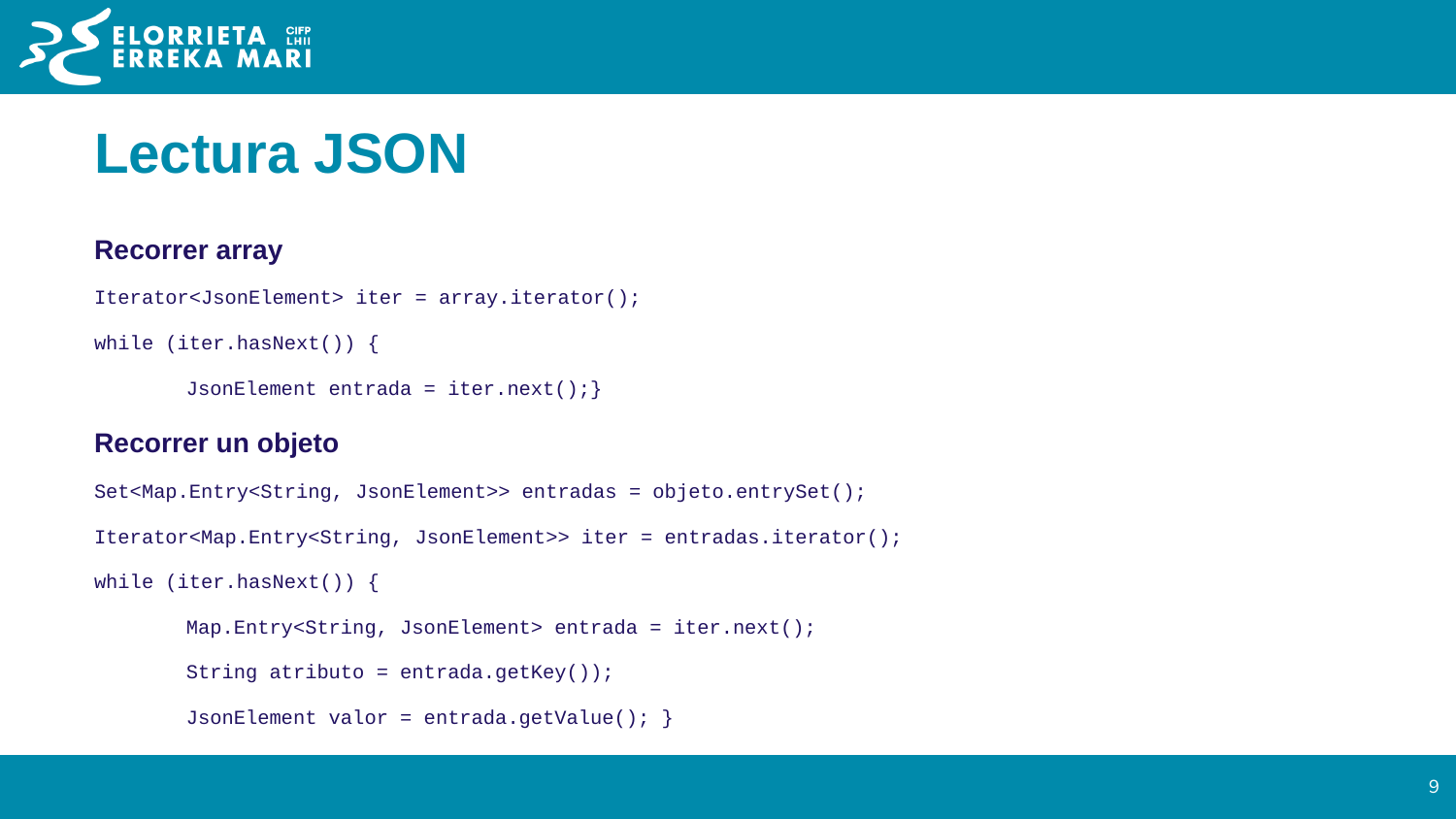

# Lectura JSON
Recorrer array
Iterator<JsonElement> iter = array.iterator();
while (iter.hasNext()) {
JsonElement entrada = iter.next();}
Recorrer un objeto
Set<Map.Entry<String, JsonElement>> entradas = objeto.entrySet();
Iterator<Map.Entry<String, JsonElement>> iter = entradas.iterator();
while (iter.hasNext()) {
Map.Entry<String, JsonElement> entrada = iter.next();
String atributo = entrada.getKey());
JsonElement valor = entrada.getValue(); }
9